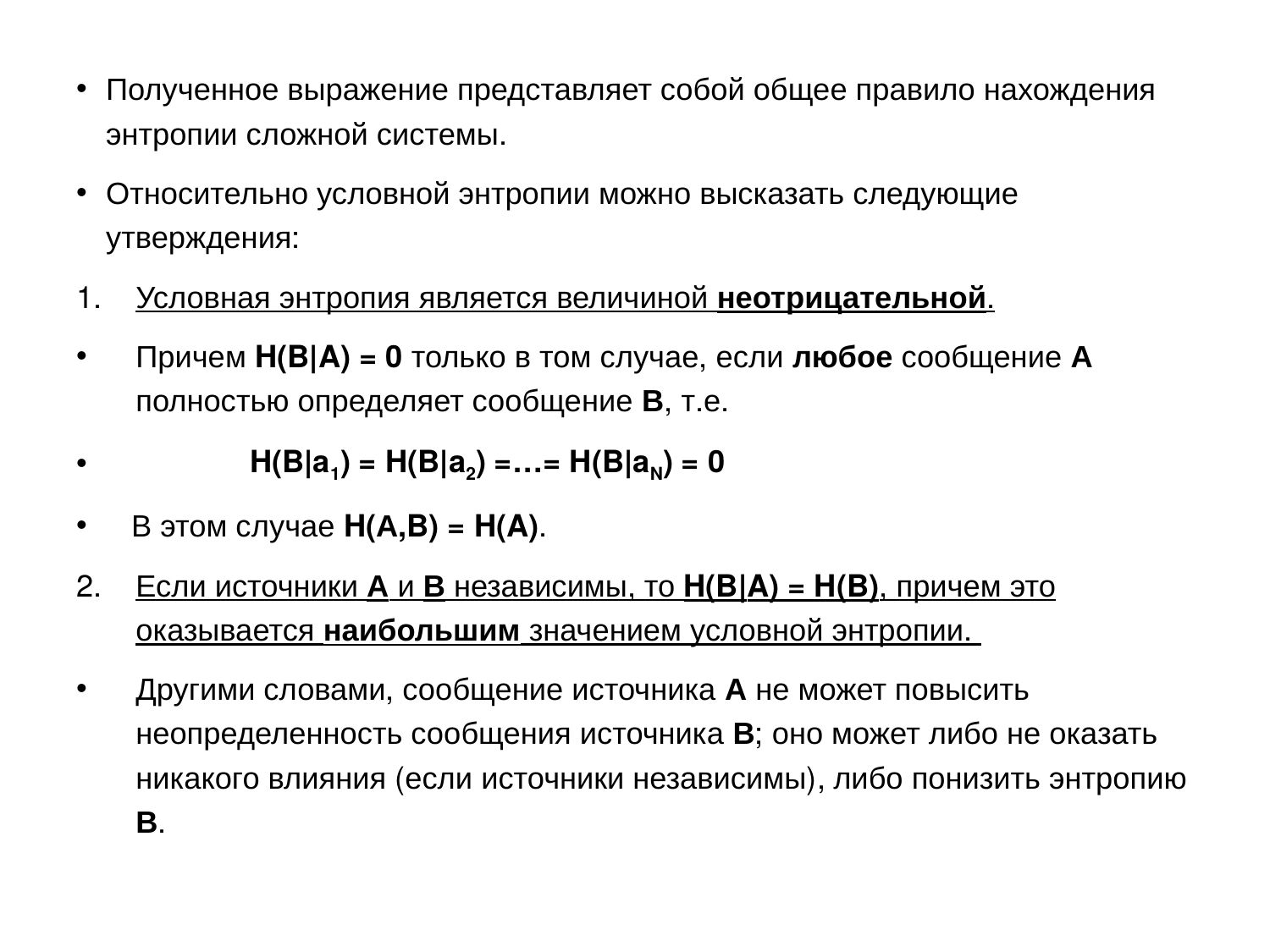

Полученное выражение представляет собой общее правило нахождения энтропии сложной системы.
Относительно условной энтропии можно высказать следующие утверждения:
Условная энтропия является величиной неотрицательной.
Причем H(B|A) = 0 только в том случае, если любое сообщение А полностью определяет сообщение В, т.е.
                 H(B|a1) = H(B|a2) =…= H(B|aN) = 0
   В этом случае H(А,B) = H(A).
Если источники А и В независимы, то H(B|A) = H(B), причем это оказывается наибольшим значением условной энтропии.
Другими словами, сообщение источника А не может повысить неопределенность сообщения источника В; оно может либо не оказать никакого влияния (если источники независимы), либо понизить энтропию В.